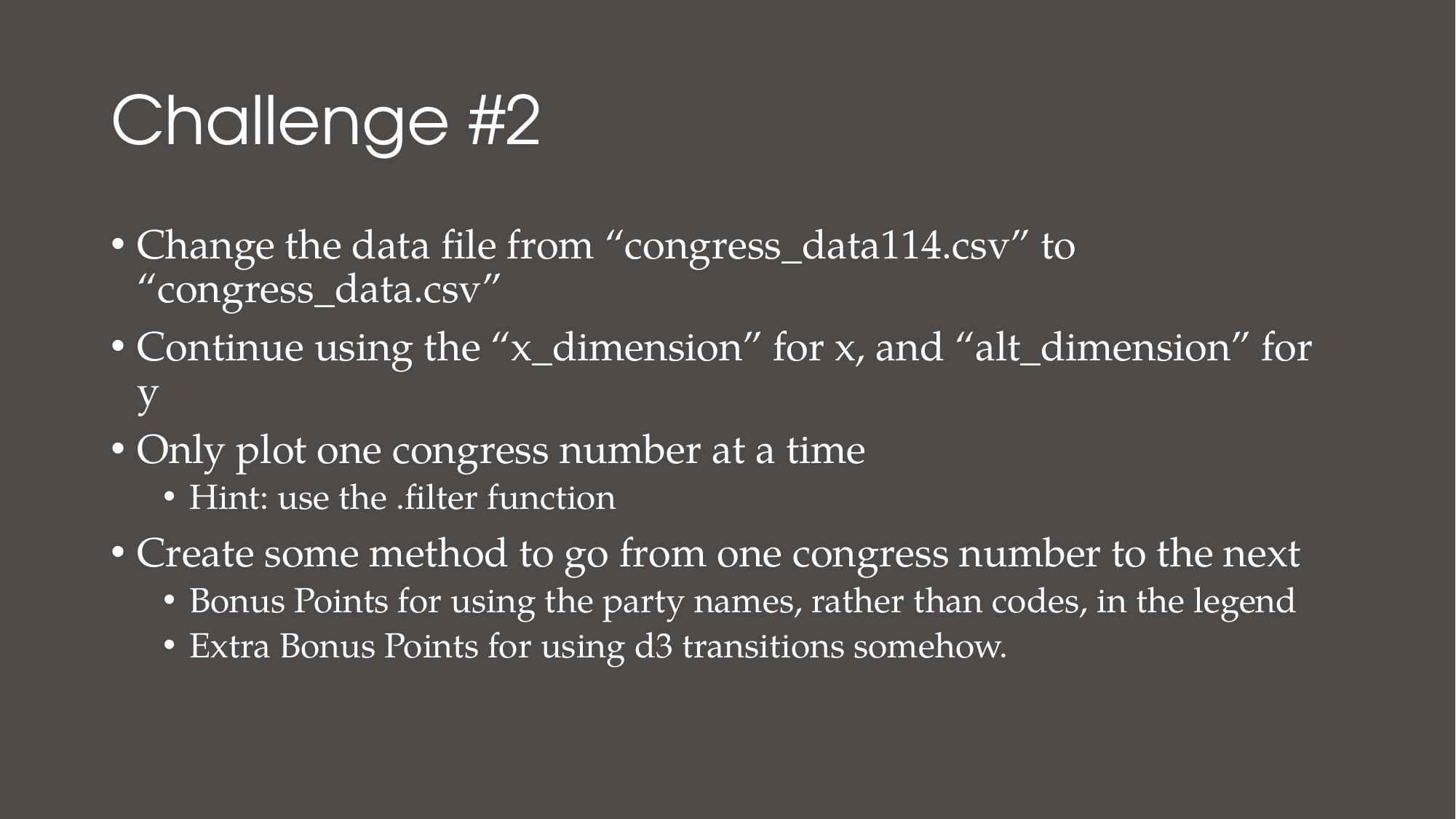

# Challenge #2
Change the data file from “congress_data114.csv” to “congress_data.csv”
Continue using the “x_dimension” for x, and “alt_dimension” for y
Only plot one congress number at a time
Hint: use the .filter function
Create some method to go from one congress number to the next
Bonus Points for using the party names, rather than codes, in the legend
Extra Bonus Points for using d3 transitions somehow.